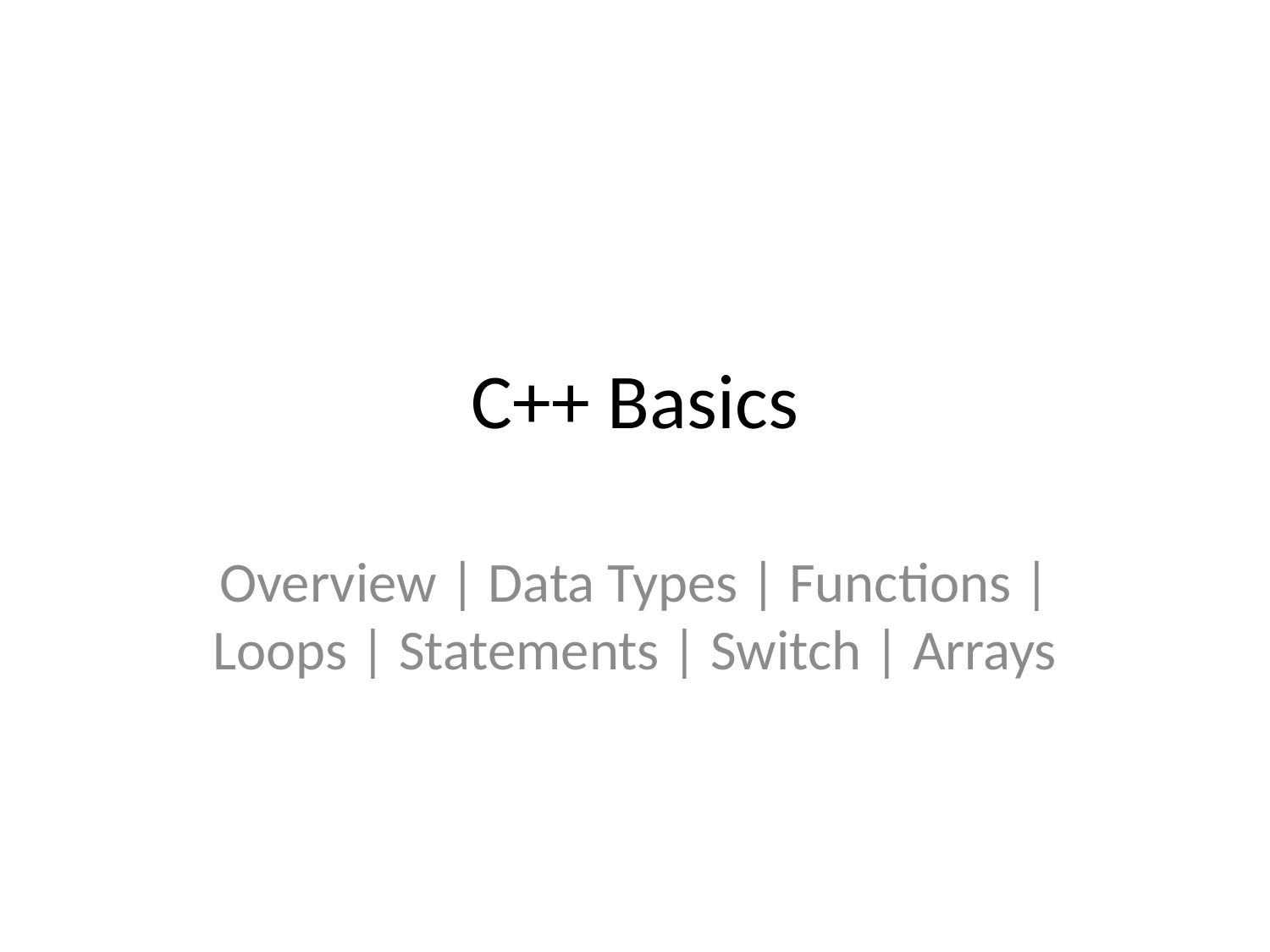

# C++ Basics
Overview | Data Types | Functions | Loops | Statements | Switch | Arrays